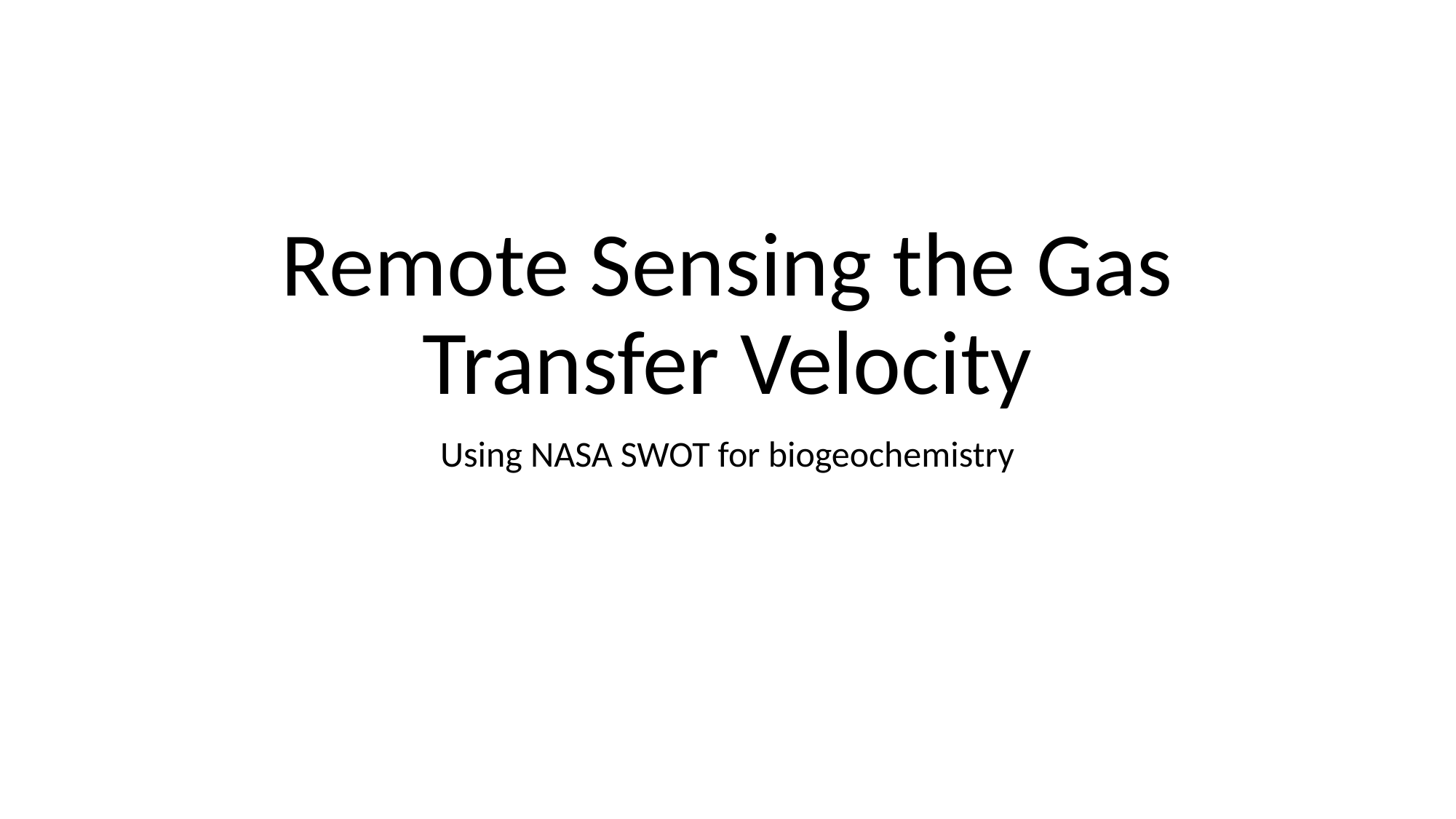

# Remote Sensing the Gas Transfer Velocity
Using NASA SWOT for biogeochemistry